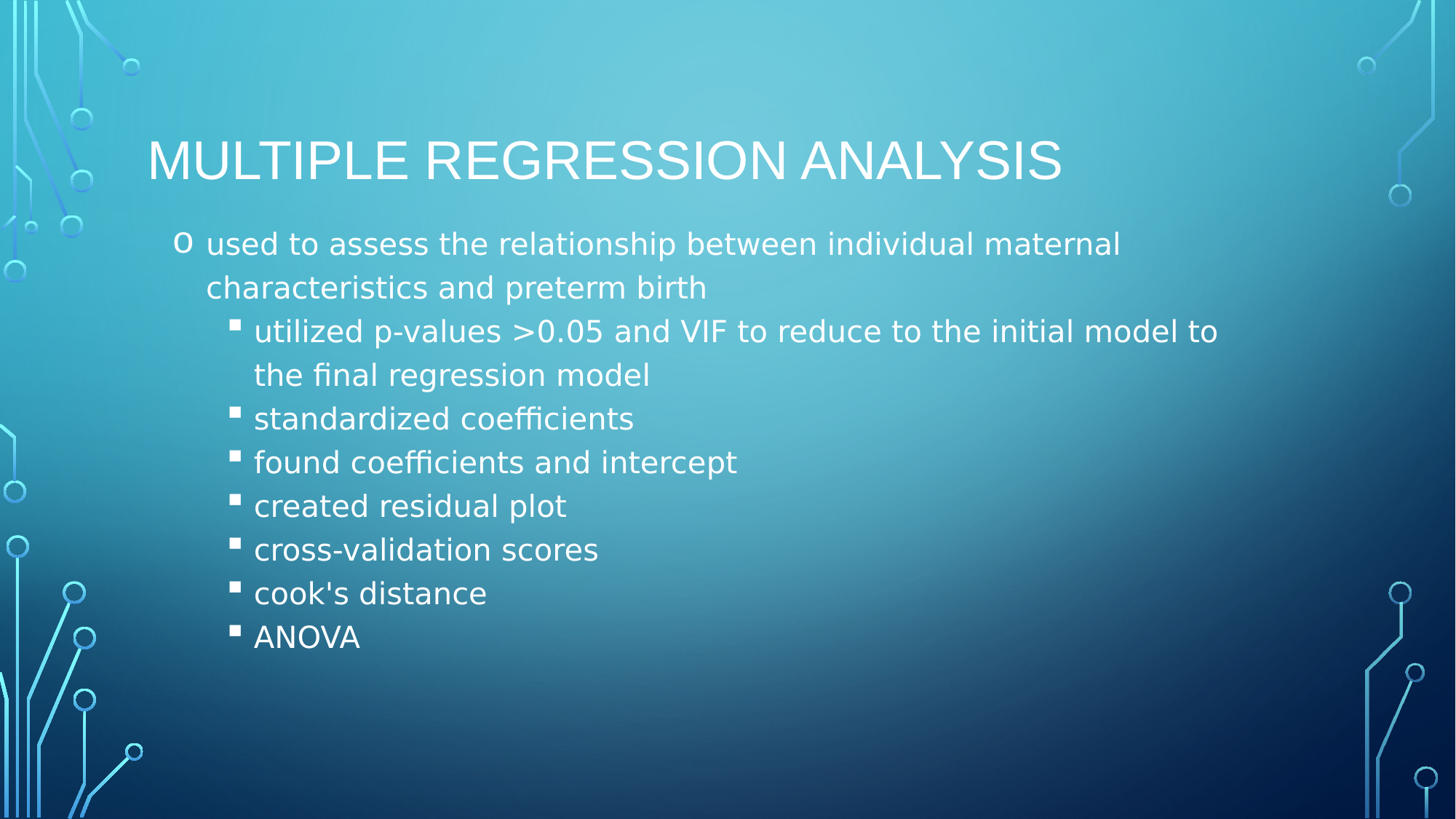

# Multiple regression analysis
used to assess the relationship between individual maternal characteristics and preterm birth
utilized p-values >0.05 and VIF to reduce to the initial model to the final regression model
standardized coefficients
found coefficients and intercept
created residual plot
cross-validation scores
cook's distance
ANOVA